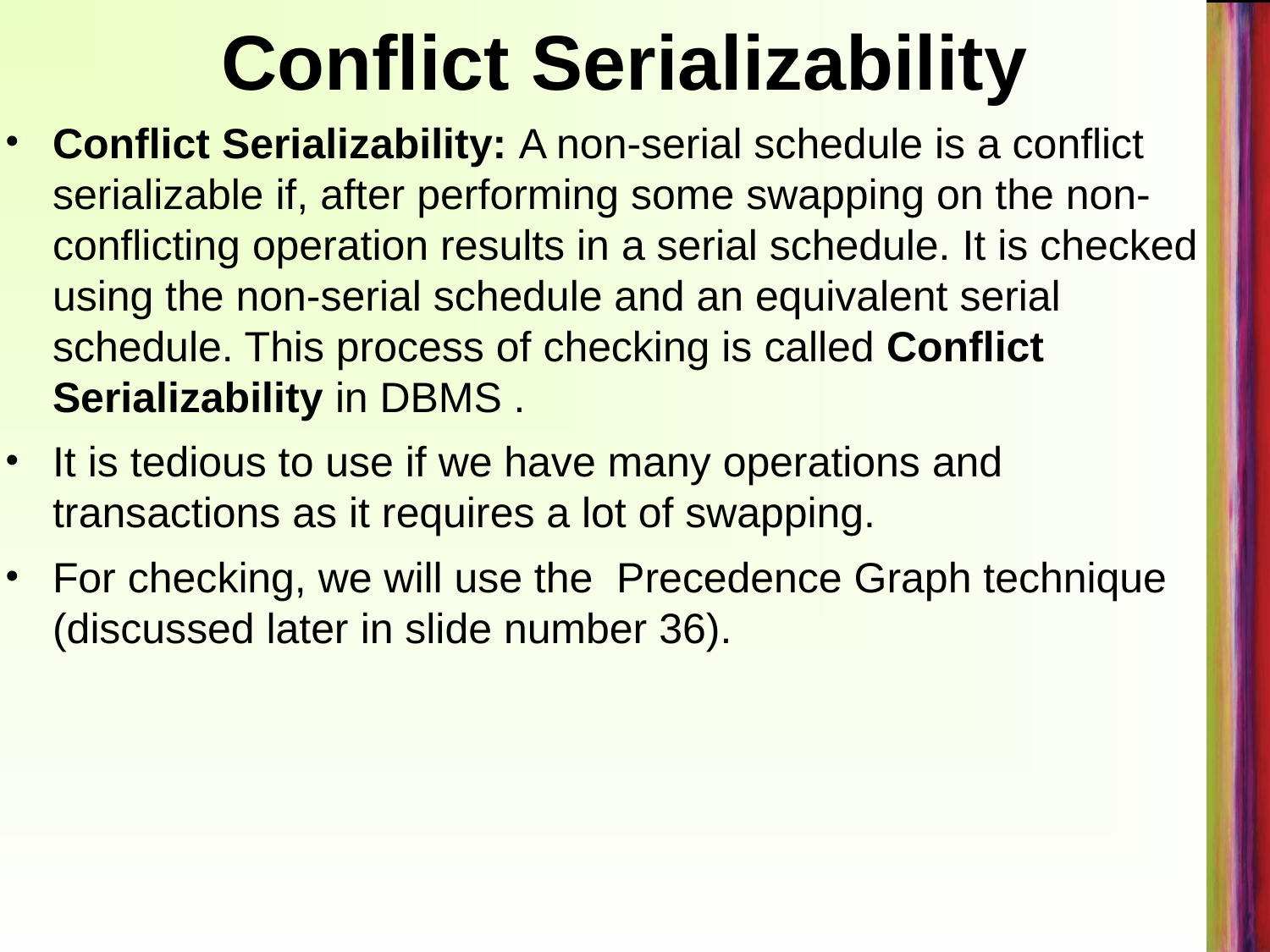

# Conflict Serializability
Conflict Serializability: A non-serial schedule is a conflict serializable if, after performing some swapping on the non-conflicting operation results in a serial schedule. It is checked using the non-serial schedule and an equivalent serial schedule. This process of checking is called Conflict Serializability in DBMS .
It is tedious to use if we have many operations and transactions as it requires a lot of swapping.
For checking, we will use the  Precedence Graph technique (discussed later in slide number 36).